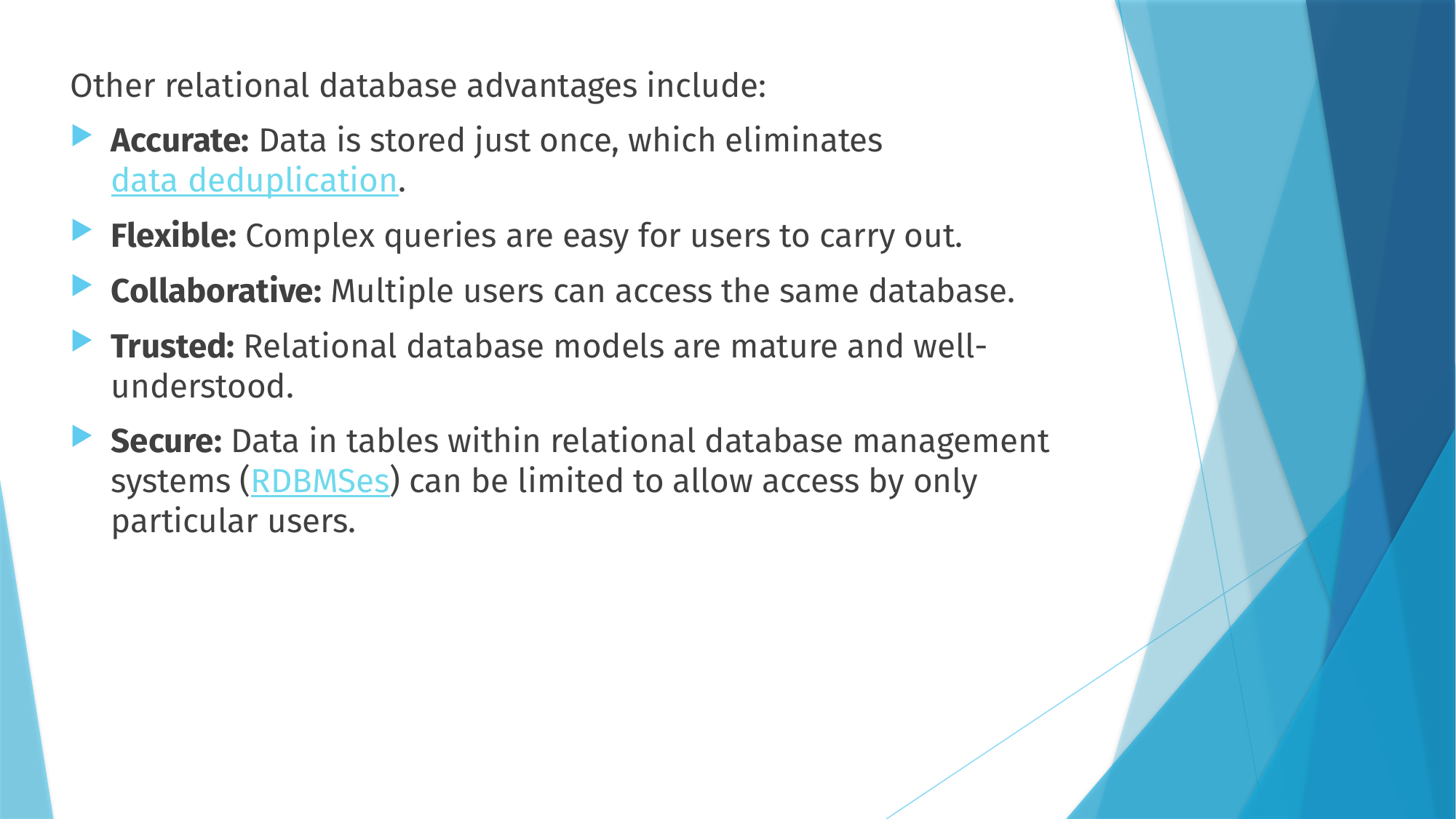

Other relational database advantages include:
Accurate: Data is stored just once, which eliminates data deduplication.
Flexible: Complex queries are easy for users to carry out.
Collaborative: Multiple users can access the same database.
Trusted: Relational database models are mature and well-understood.
Secure: Data in tables within relational database management systems (RDBMSes) can be limited to allow access by only particular users.